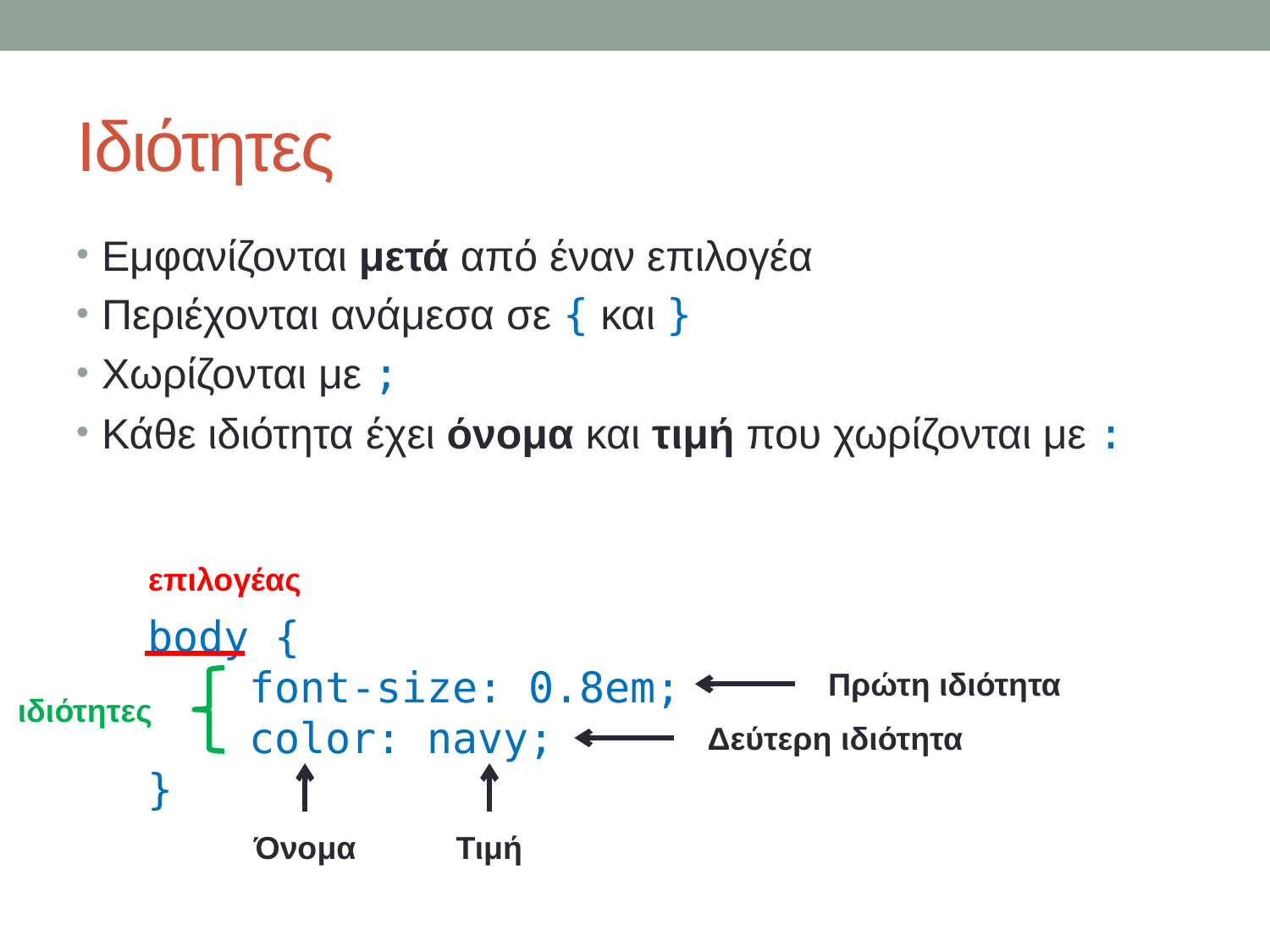

# Ιδιότητες
Εμφανίζονται μετά από έναν επιλογέα
Περιέχονται ανάμεσα σε { και }
Χωρίζονται με ;
Κάθε ιδιότητα έχει όνομα και τιμή που χωρίζονται με :

επιλογέας
body {
    font-size: 0.8em;
    color: navy;
}

Πρώτη ιδιότητα

ιδιότητες
Δεύτερη ιδιότητα
Όνομα
Τιμή